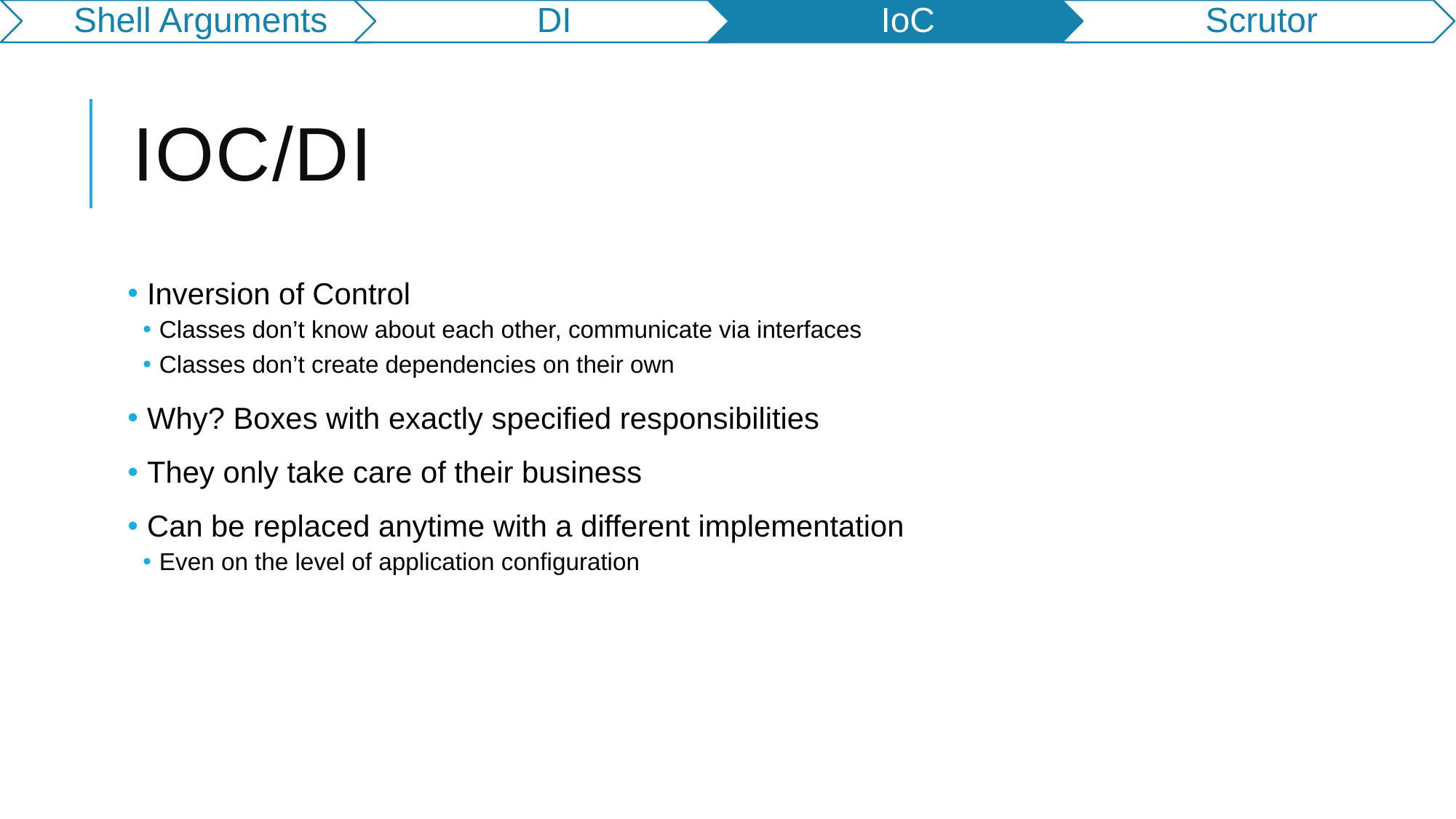

Shell Arguments
DI
IoC
Scrutor
# IoC/DI
 Inversion of Control
Classes don’t know about each other, communicate via interfaces
Classes don’t create dependencies on their own
 Why? Boxes with exactly specified responsibilities
 They only take care of their business
 Can be replaced anytime with a different implementation
Even on the level of application configuration